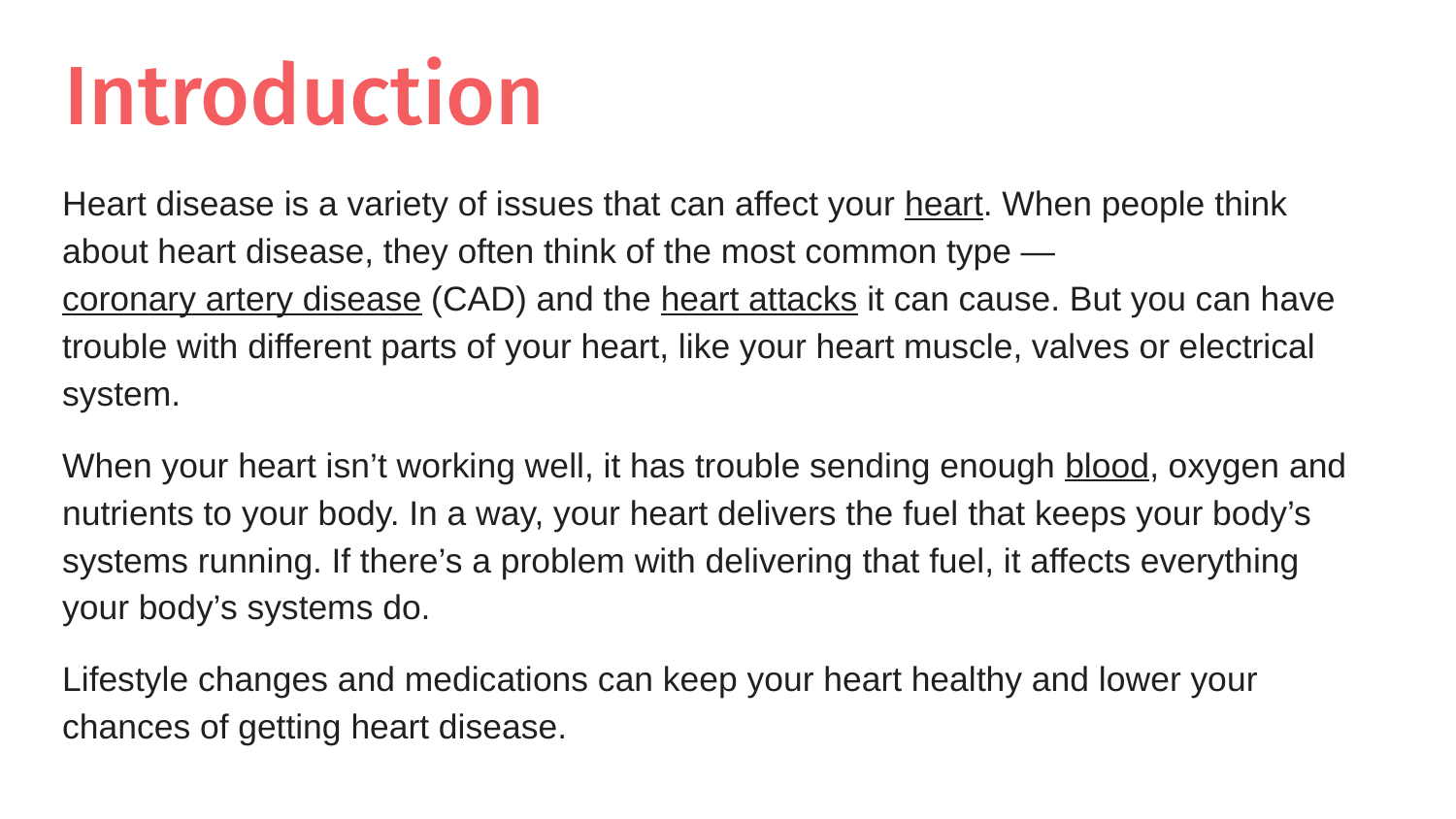

# Introduction
Heart disease is a variety of issues that can affect your heart. When people think about heart disease, they often think of the most common type — coronary artery disease (CAD) and the heart attacks it can cause. But you can have trouble with different parts of your heart, like your heart muscle, valves or electrical system.
When your heart isn’t working well, it has trouble sending enough blood, oxygen and nutrients to your body. In a way, your heart delivers the fuel that keeps your body’s systems running. If there’s a problem with delivering that fuel, it affects everything your body’s systems do.
Lifestyle changes and medications can keep your heart healthy and lower your chances of getting heart disease.